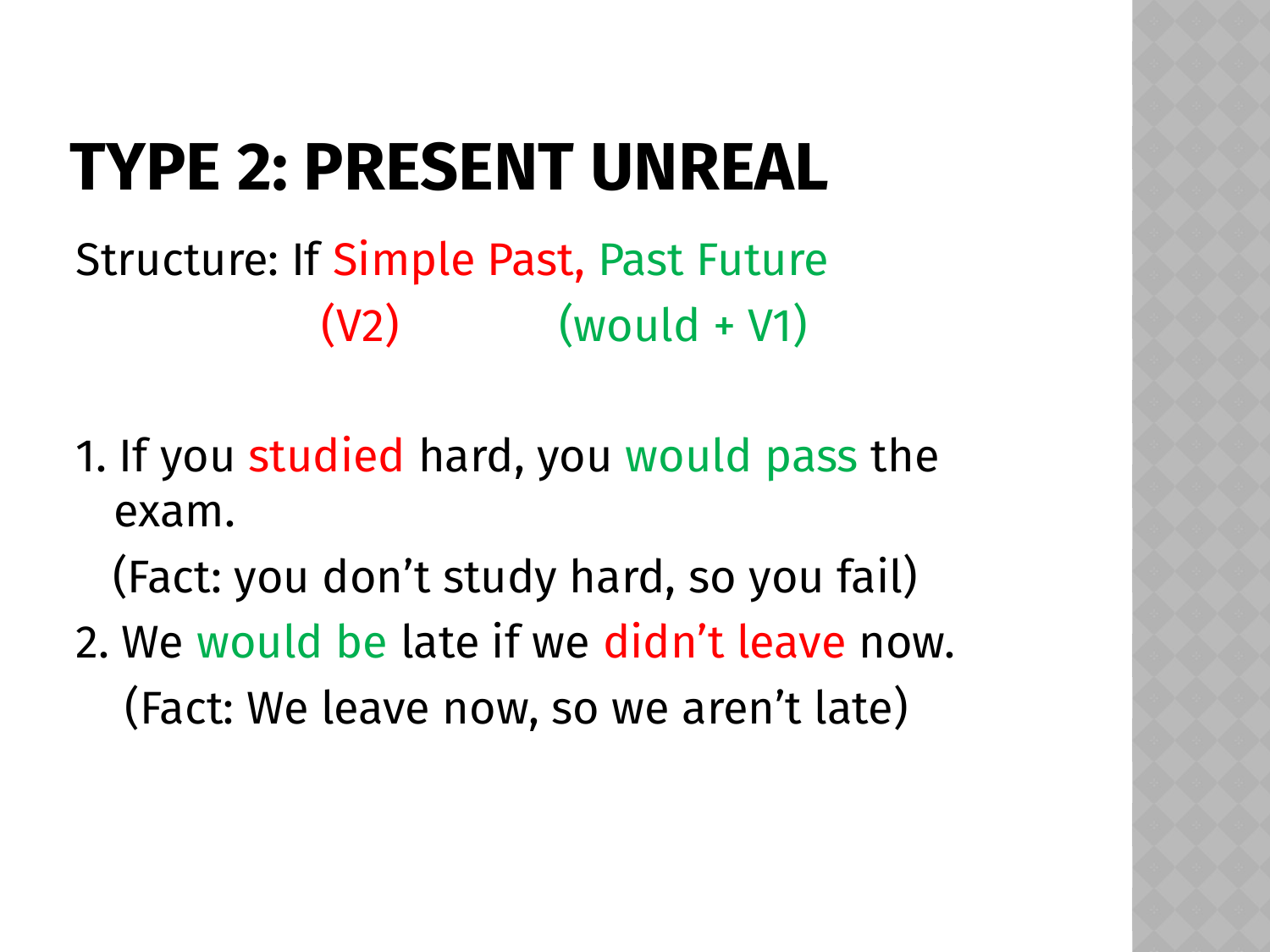

# Type 2: Present unreal
Structure: If Simple Past, Past Future
                    (V2)             (would + V1)

1. If you studied hard, you would pass the exam.
   (Fact: you don’t study hard, so you fail)
2. We would be late if we didn’t leave now.
    (Fact: We leave now, so we aren’t late)